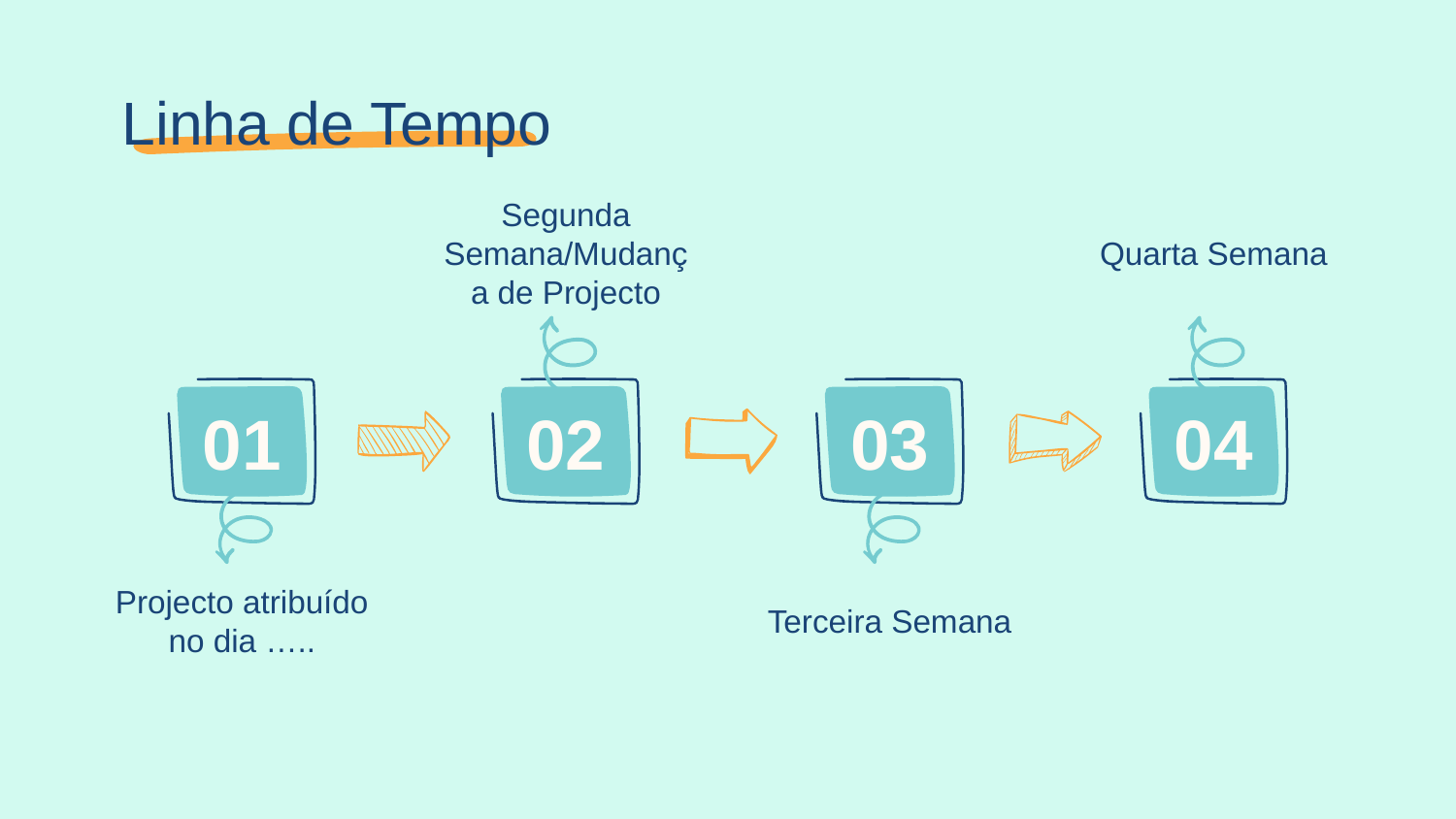

# Linha de Tempo

Segunda Semana/Mudança de Projecto
Quarta Semana

01
02
03
04

Projecto atribuído no dia …..
Terceira Semana